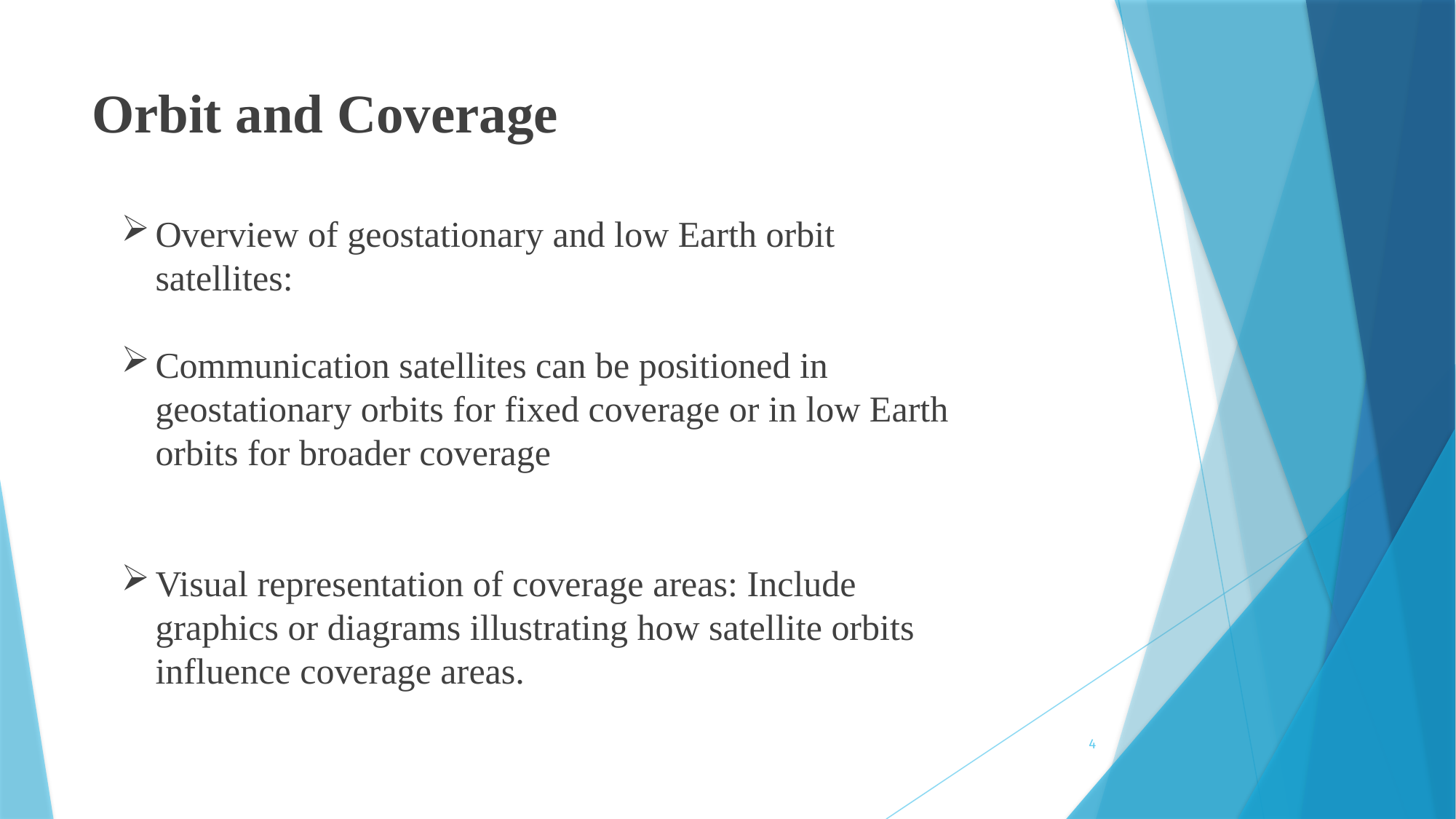

# Orbit and Coverage
Overview of geostationary and low Earth orbit satellites:

Communication satellites can be positioned in geostationary orbits for fixed coverage or in low Earth orbits for broader coverage

Visual representation of coverage areas: Include graphics or diagrams illustrating how satellite orbits influence coverage areas.
4